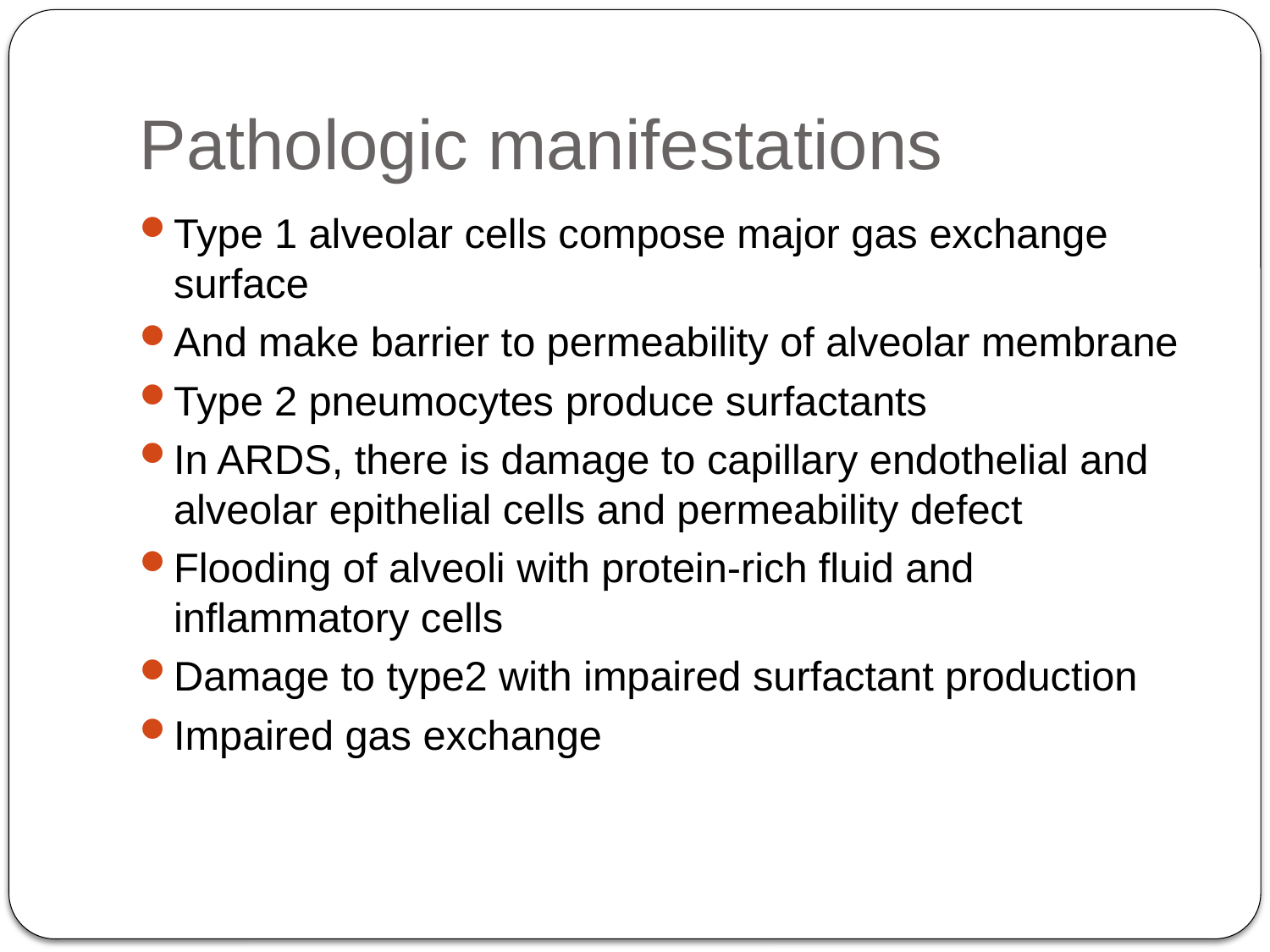

# Pathologic manifestations
Type 1 alveolar cells compose major gas exchange surface
And make barrier to permeability of alveolar membrane
Type 2 pneumocytes produce surfactants
In ARDS, there is damage to capillary endothelial and alveolar epithelial cells and permeability defect
Flooding of alveoli with protein-rich fluid and inflammatory cells
Damage to type2 with impaired surfactant production
Impaired gas exchange